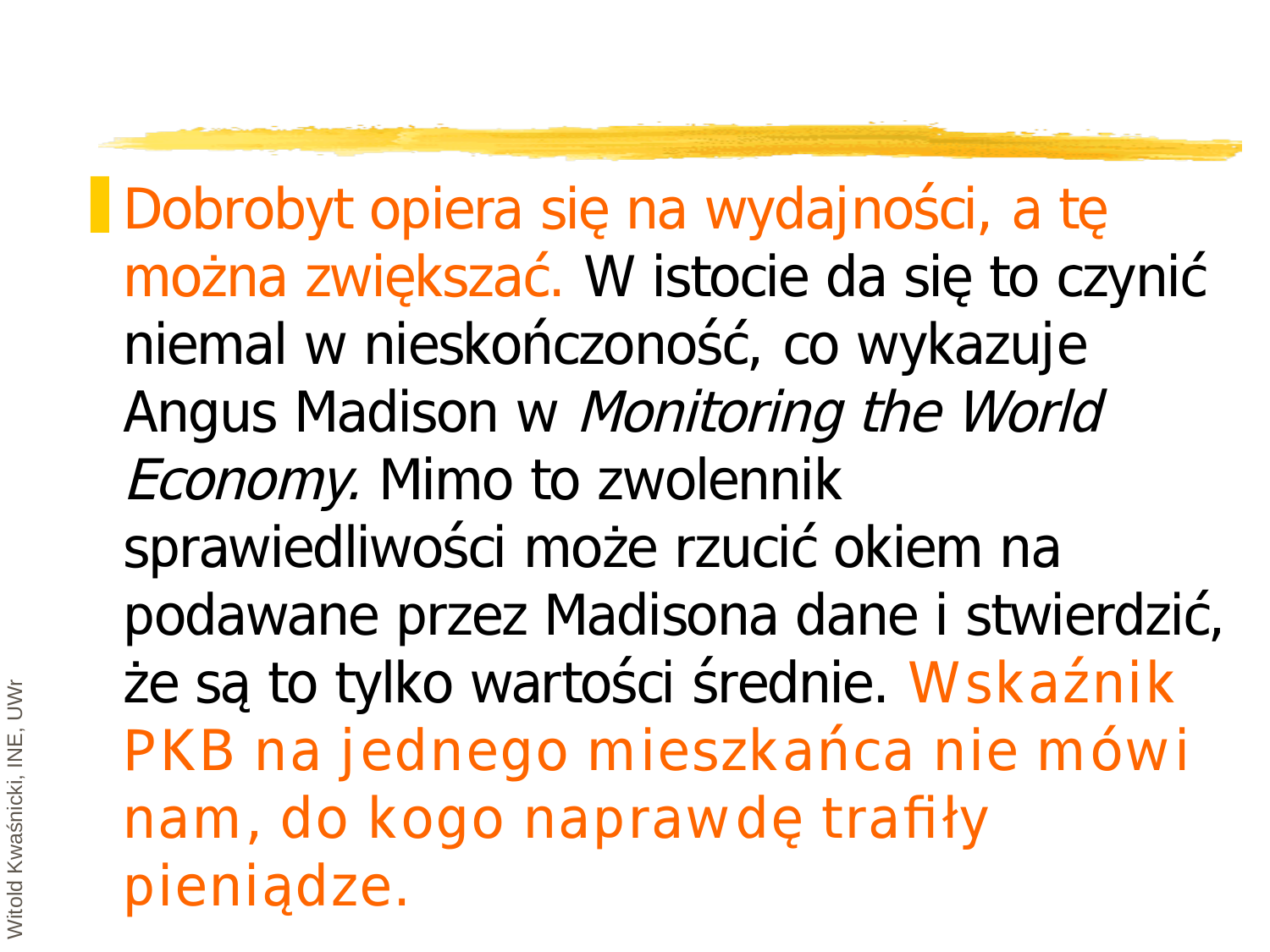

#
Dobrobyt opiera się na wydajności, a tę można zwiększać. W istocie da się to czynić niemal w nieskończoność, co wykazuje Angus Madison w Monitoring the World Economy. Mimo to zwolennik sprawiedliwości może rzucić okiem na podawane przez Madisona dane i stwierdzić, że są to tylko wartości średnie. Wskaźnik PKB na jednego mieszkańca nie mówi nam, do kogo naprawdę trafiły pieniądze.
Witold Kwaśnicki, INE, UWr